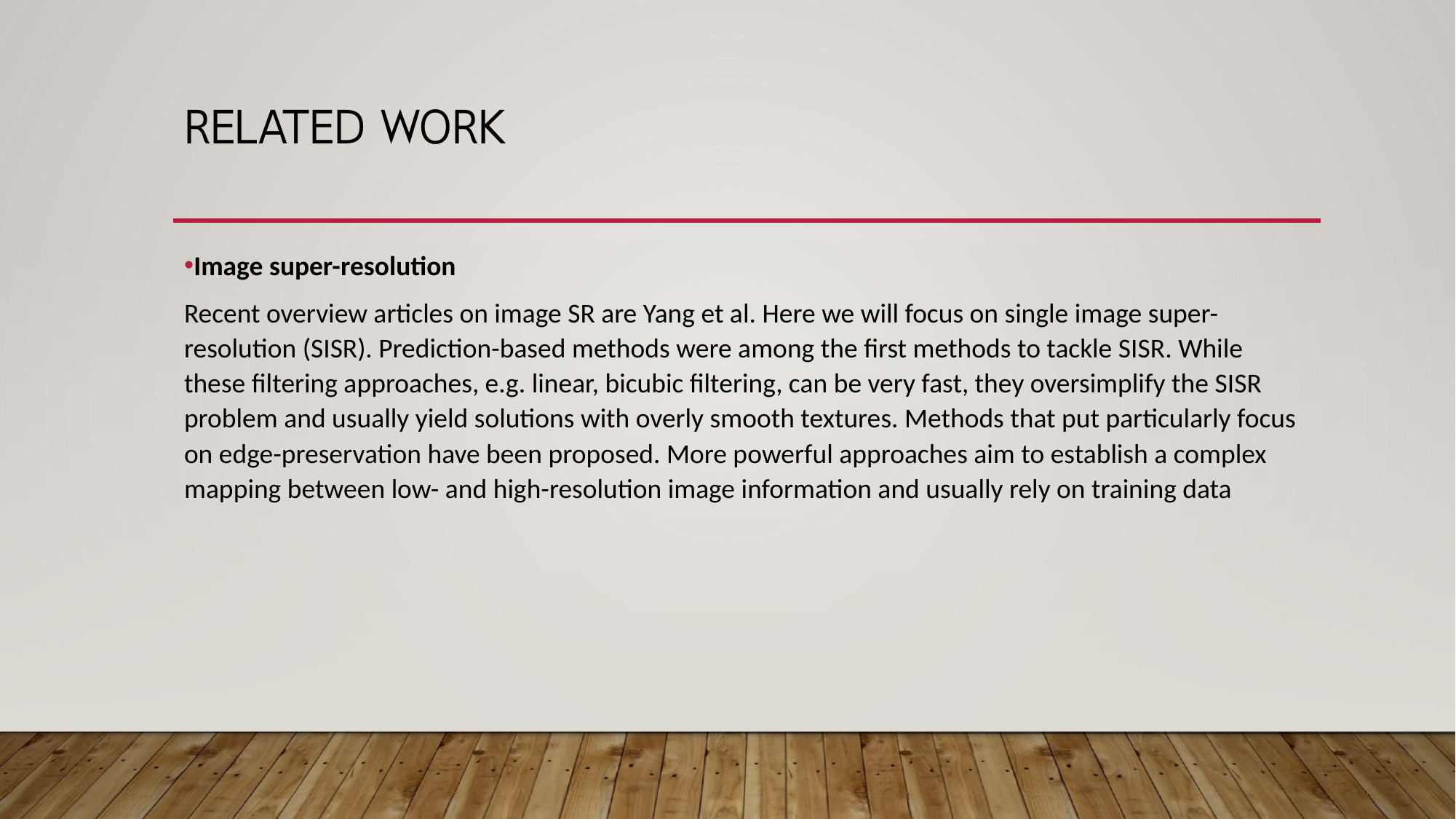

# Related work
Image super-resolution
Recent overview articles on image SR are Yang et al. Here we will focus on single image super-resolution (SISR). Prediction-based methods were among the first methods to tackle SISR. While these filtering approaches, e.g. linear, bicubic filtering, can be very fast, they oversimplify the SISR problem and usually yield solutions with overly smooth textures. Methods that put particularly focus on edge-preservation have been proposed. More powerful approaches aim to establish a complex mapping between low- and high-resolution image information and usually rely on training data